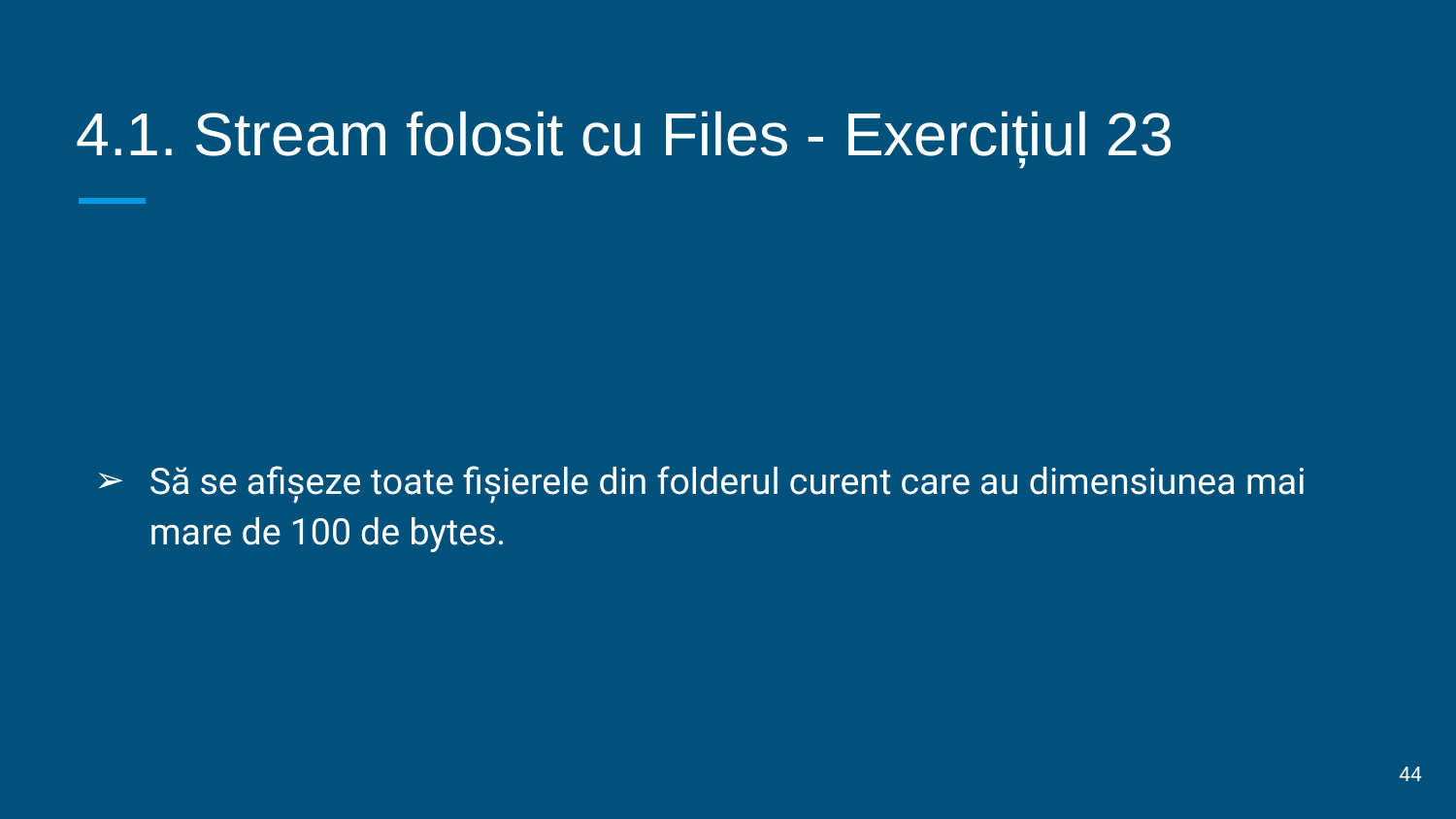

# 4.1. Stream folosit cu Files - Exercițiul 23
Să se afișeze toate fișierele din folderul curent care au dimensiunea mai mare de 100 de bytes.
44